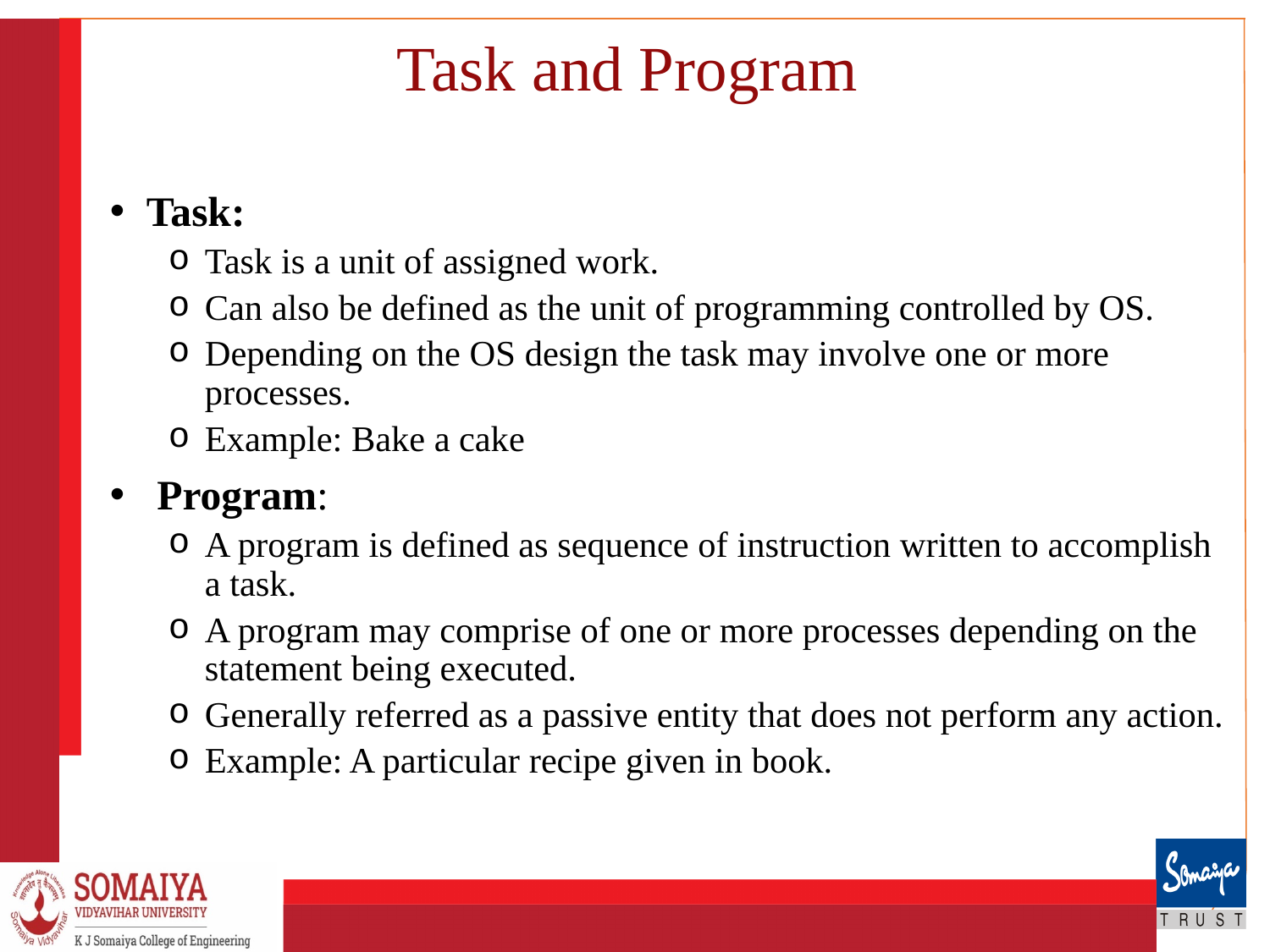

# Task and Program
Task:
Task is a unit of assigned work.
Can also be defined as the unit of programming controlled by OS.
Depending on the OS design the task may involve one or more processes.
Example: Bake a cake
 Program:
A program is defined as sequence of instruction written to accomplish a task.
A program may comprise of one or more processes depending on the statement being executed.
Generally referred as a passive entity that does not perform any action.
Example: A particular recipe given in book.